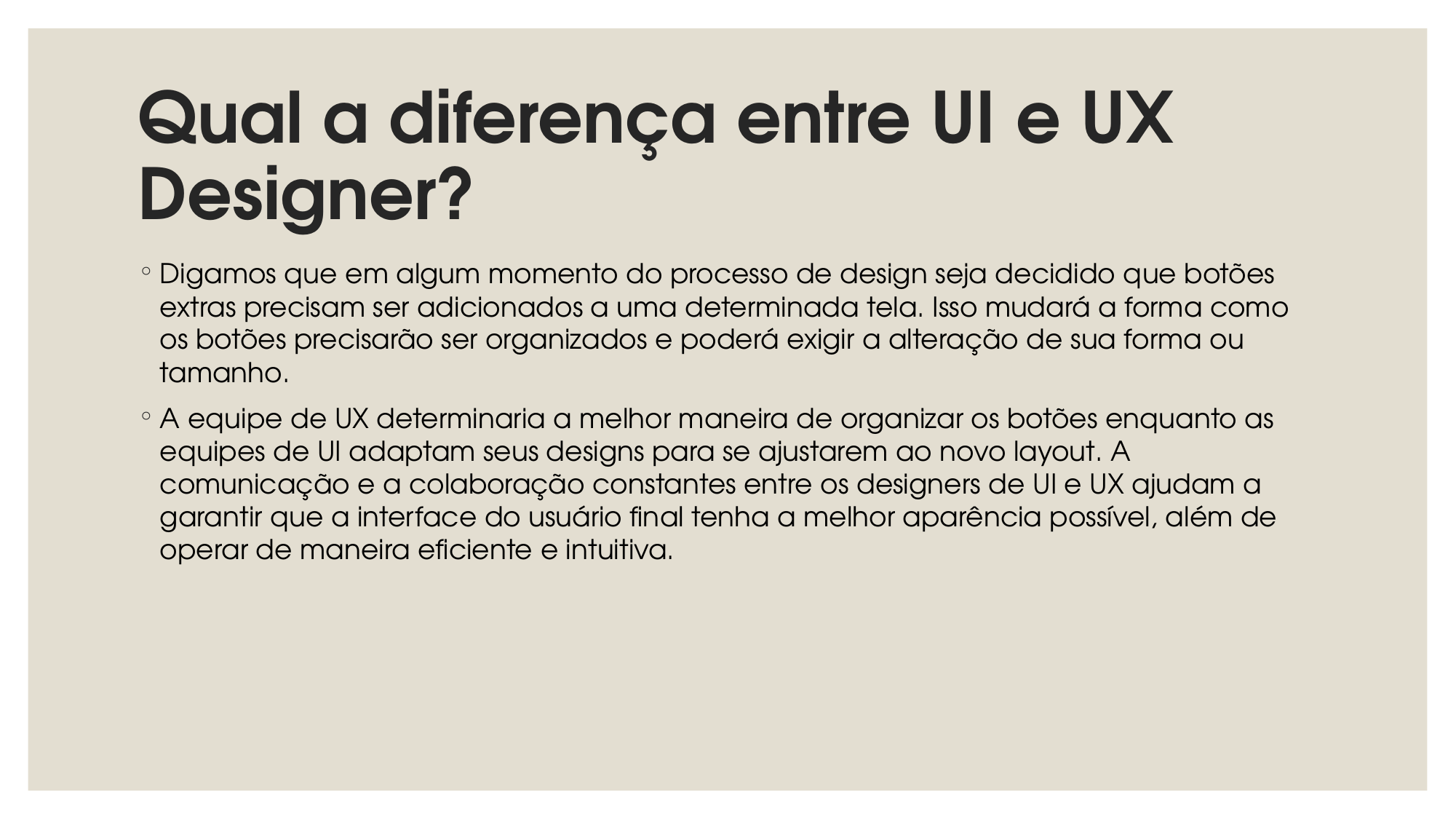

# Qual a diferença entre UI e UX Designer?
Digamos que em algum momento do processo de design seja decidido que botões extras precisam ser adicionados a uma determinada tela. Isso mudará a forma como os botões precisarão ser organizados e poderá exigir a alteração de sua forma ou tamanho.
A equipe de UX determinaria a melhor maneira de organizar os botões enquanto as equipes de UI adaptam seus designs para se ajustarem ao novo layout. A comunicação e a colaboração constantes entre os designers de UI e UX ajudam a garantir que a interface do usuário final tenha a melhor aparência possível, além de operar de maneira eficiente e intuitiva.